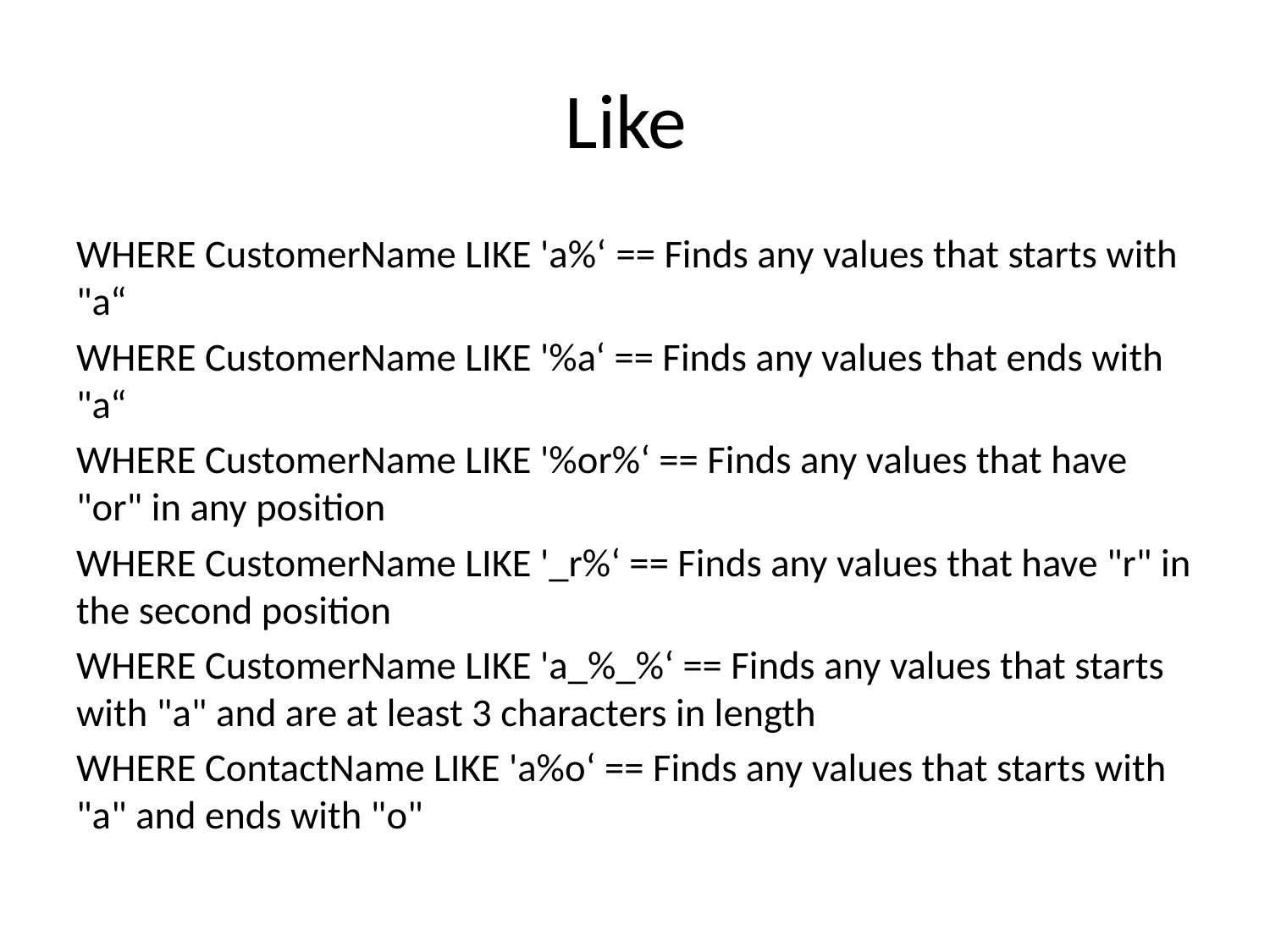

# Like
WHERE CustomerName LIKE 'a%‘ == Finds any values that starts with "a“
WHERE CustomerName LIKE '%a‘ == Finds any values that ends with "a“
WHERE CustomerName LIKE '%or%‘ == Finds any values that have "or" in any position
WHERE CustomerName LIKE '_r%‘ == Finds any values that have "r" in the second position
WHERE CustomerName LIKE 'a_%_%‘ == Finds any values that starts with "a" and are at least 3 characters in length
WHERE ContactName LIKE 'a%o‘ == Finds any values that starts with "a" and ends with "o"